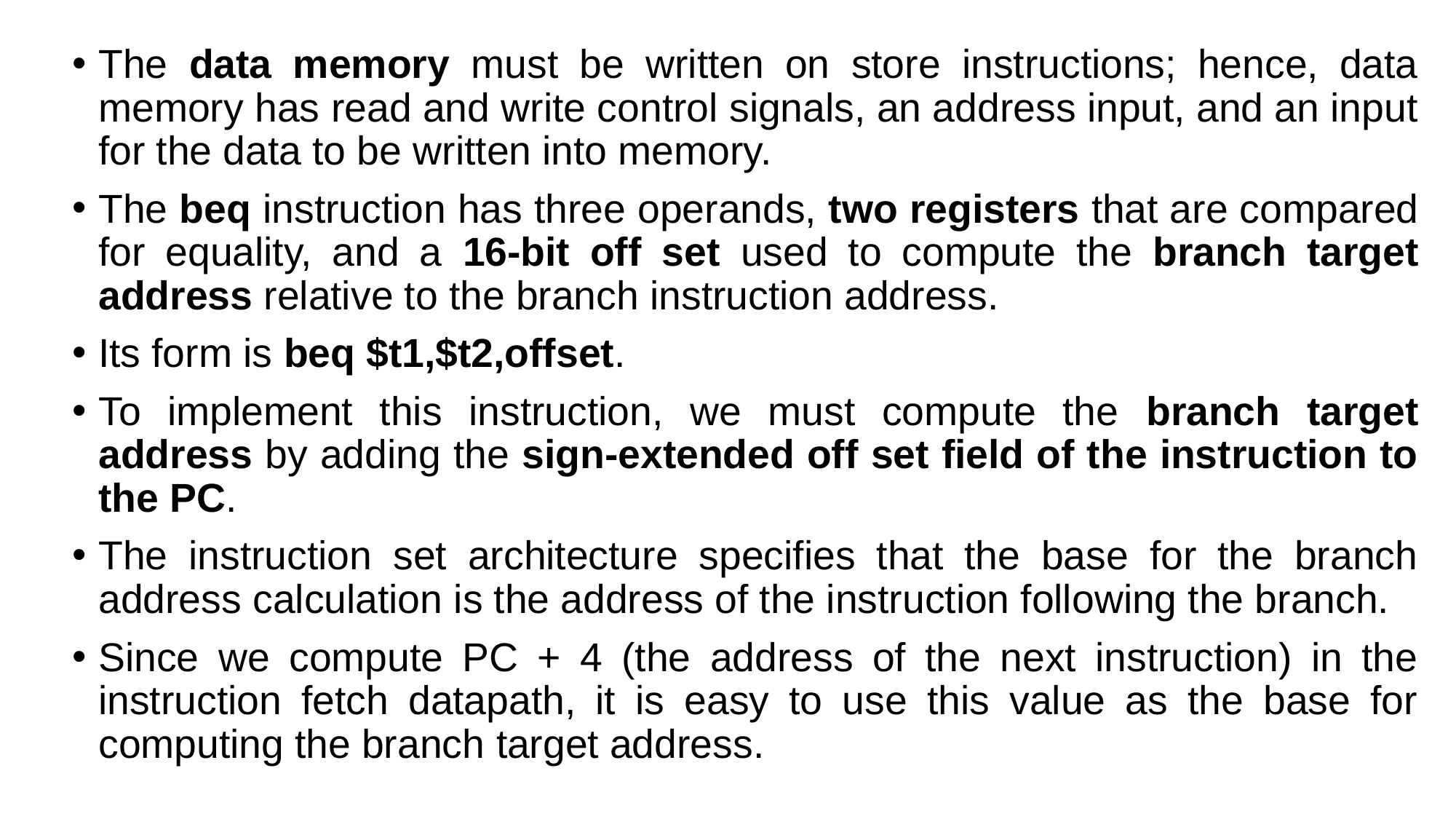

The data memory must be written on store instructions; hence, data memory has read and write control signals, an address input, and an input for the data to be written into memory.
The beq instruction has three operands, two registers that are compared for equality, and a 16-bit off set used to compute the branch target address relative to the branch instruction address.
Its form is beq $t1,$t2,offset.
To implement this instruction, we must compute the branch target address by adding the sign-extended off set field of the instruction to the PC.
The instruction set architecture specifies that the base for the branch address calculation is the address of the instruction following the branch.
Since we compute PC + 4 (the address of the next instruction) in the instruction fetch datapath, it is easy to use this value as the base for computing the branch target address.